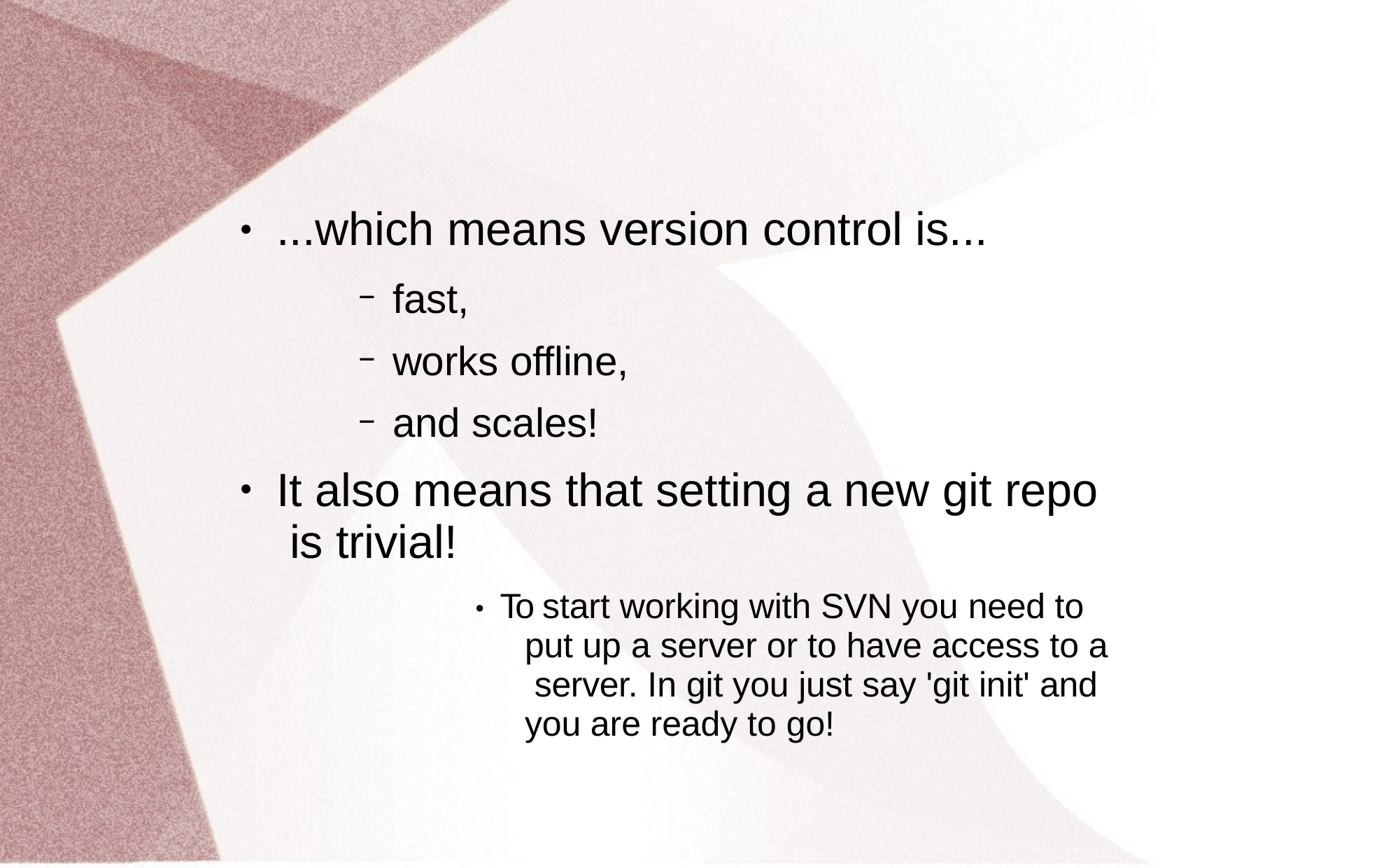

# ...which means version control is...
●
fast,
works offline,
and scales!
It also means that setting a new git repo  is trivial!
●
To start working with SVN you need to  put up a server or to have access to a  server. In git you just say 'git init' and  you are ready to go!
●